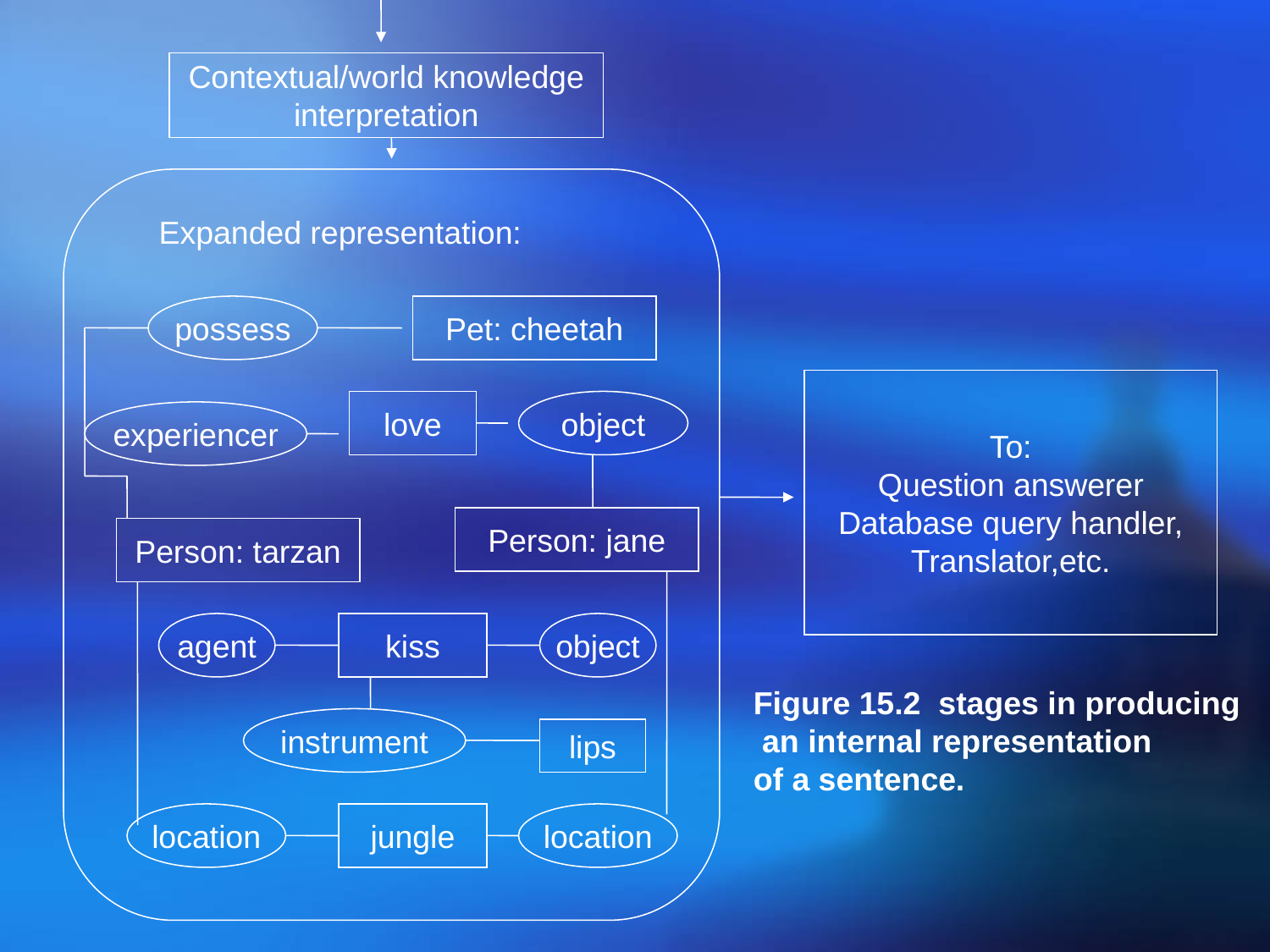

Contextual/world knowledge
interpretation

Expanded representation:
possess
Pet: cheetah

To:
Question answerer
Database query handler,
Translator,etc.
love
object
experiencer

Person: jane
Person: tarzan

agent
kiss
object

Figure 15.2  stages in producing
 an internal representation
of a sentence.
instrument
lips

location
jungle
location